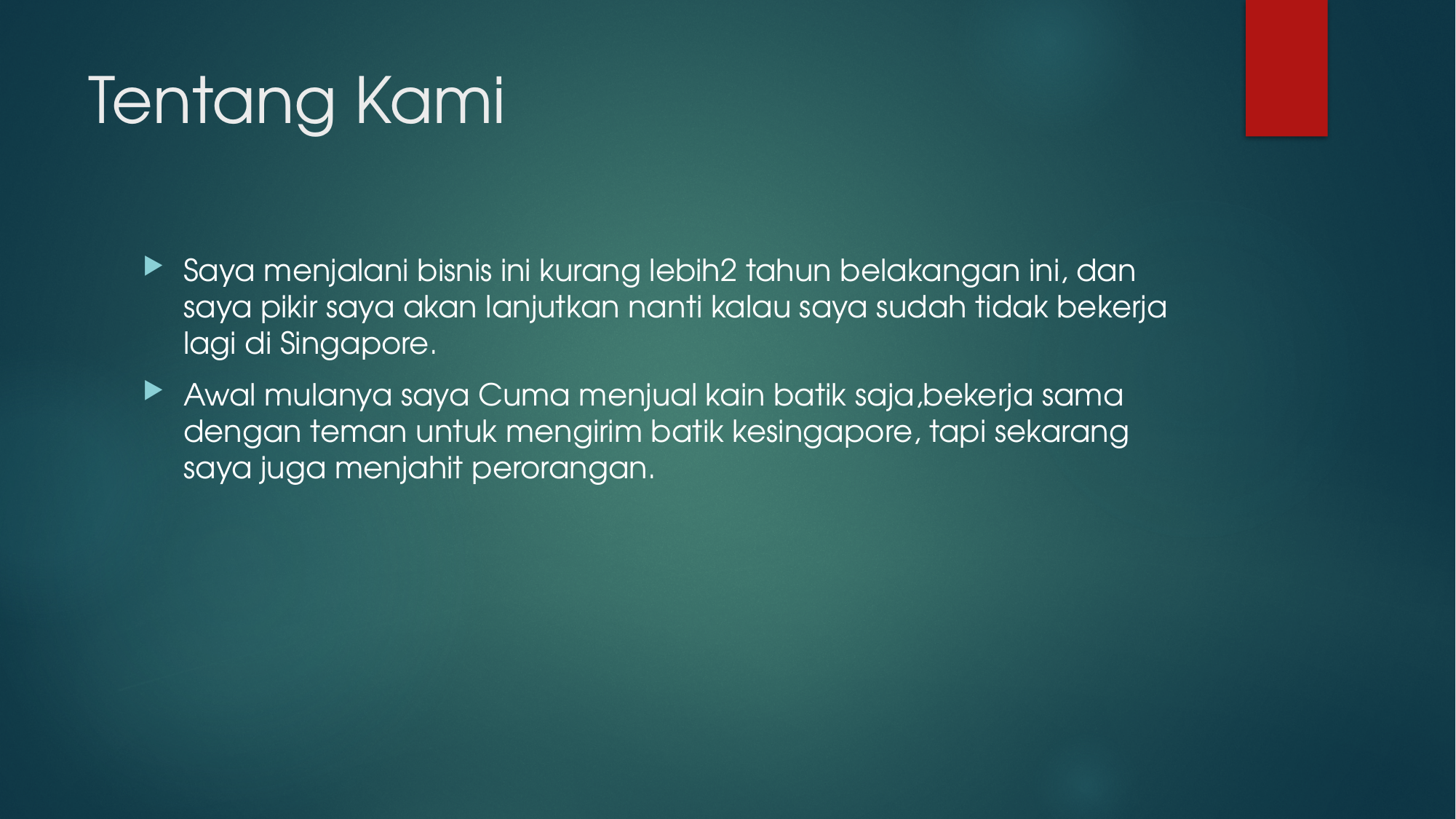

# Tentang Kami
Saya menjalani bisnis ini kurang lebih2 tahun belakangan ini, dan saya pikir saya akan lanjutkan nanti kalau saya sudah tidak bekerja lagi di Singapore.
Awal mulanya saya Cuma menjual kain batik saja,bekerja sama dengan teman untuk mengirim batik kesingapore, tapi sekarang saya juga menjahit perorangan.